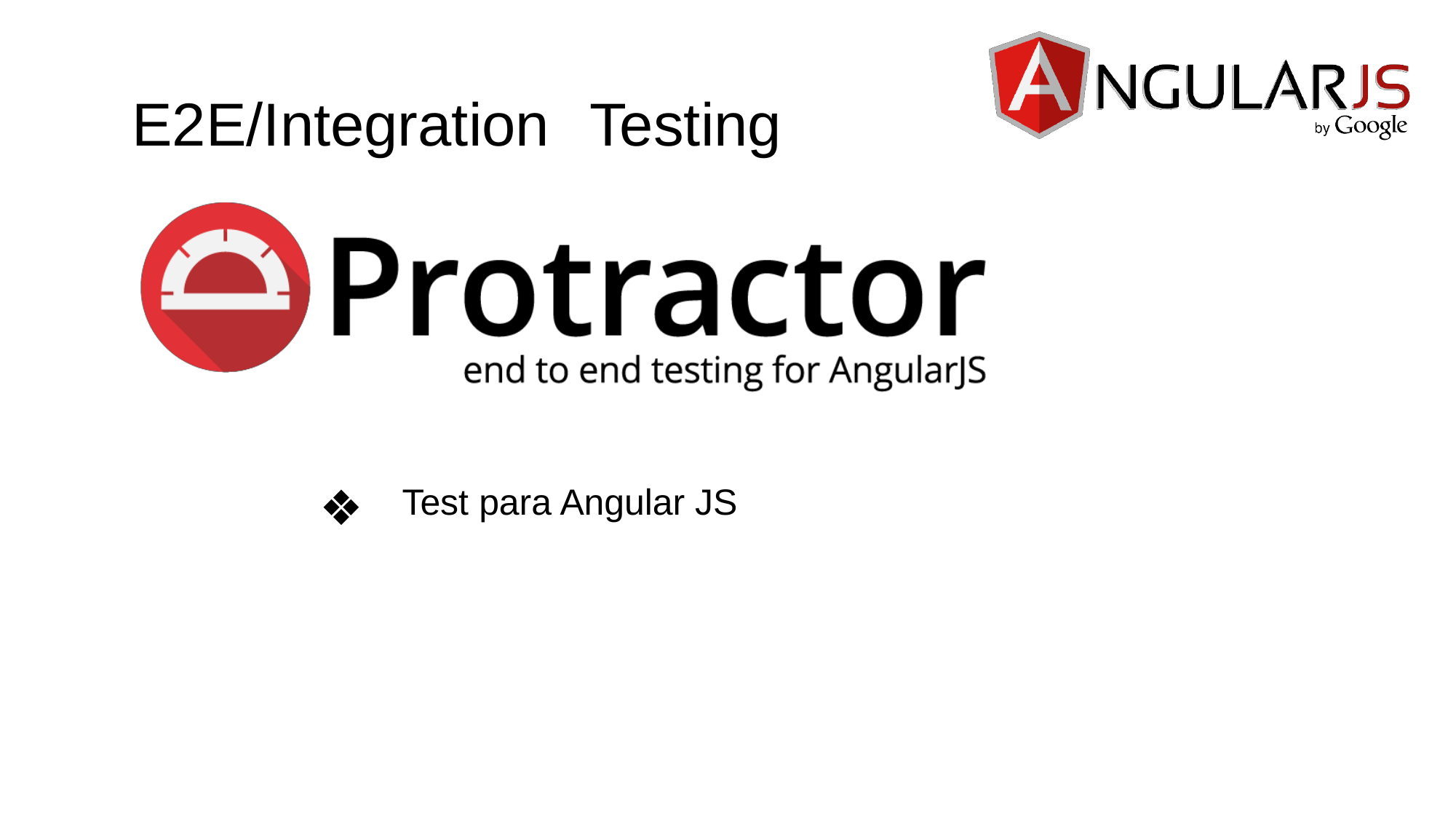

E2E/Integration
   Testing

Test para Angular JS
❖